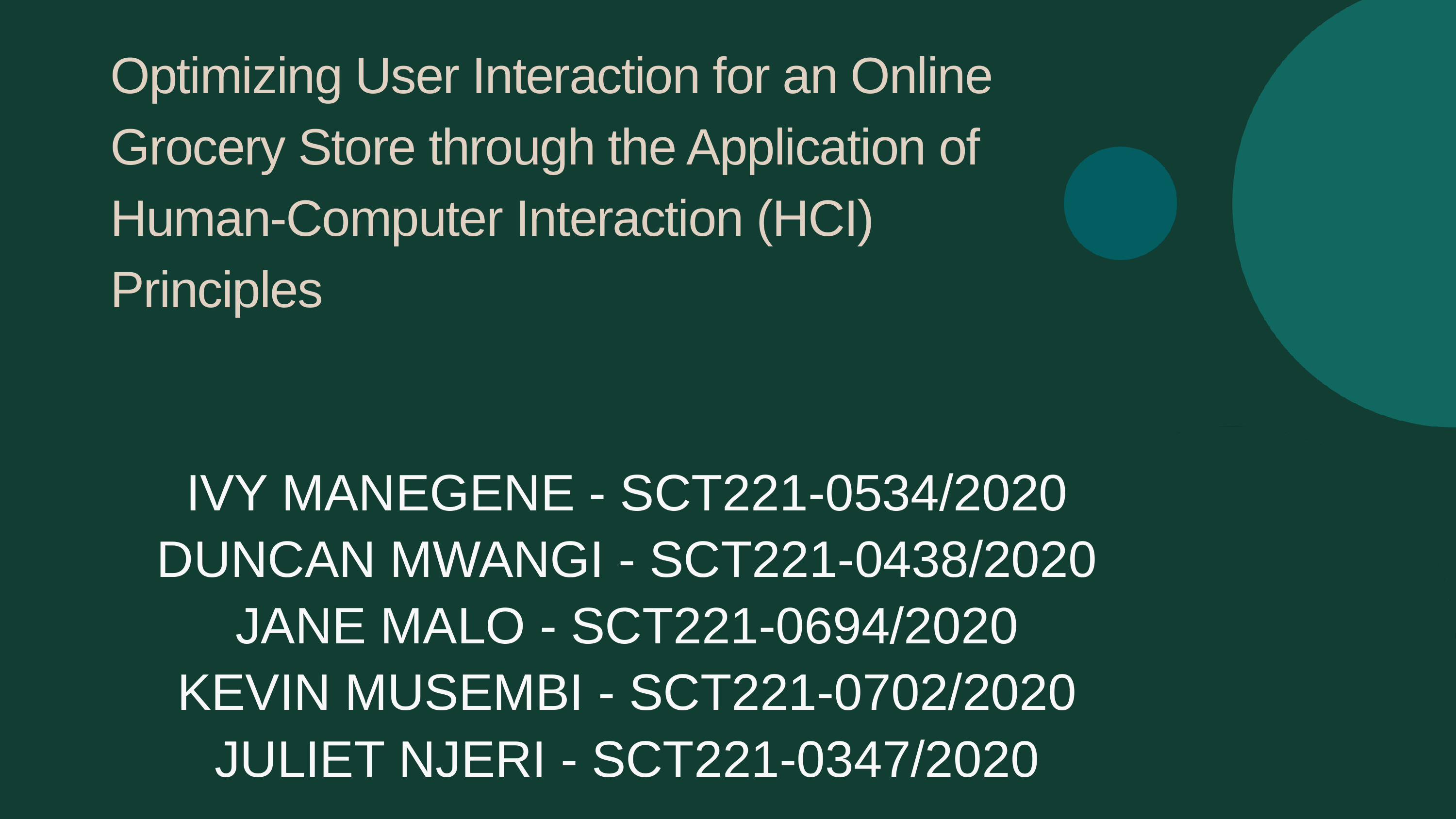

Optimizing User Interaction for an Online Grocery Store through the Application of Human-Computer Interaction (HCI) Principles

IVY MANEGENE - SCT221-0534/2020
DUNCAN MWANGI - SCT221-0438/2020
JANE MALO - SCT221-0694/2020
KEVIN MUSEMBI - SCT221-0702/2020
JULIET NJERI - SCT221-0347/2020